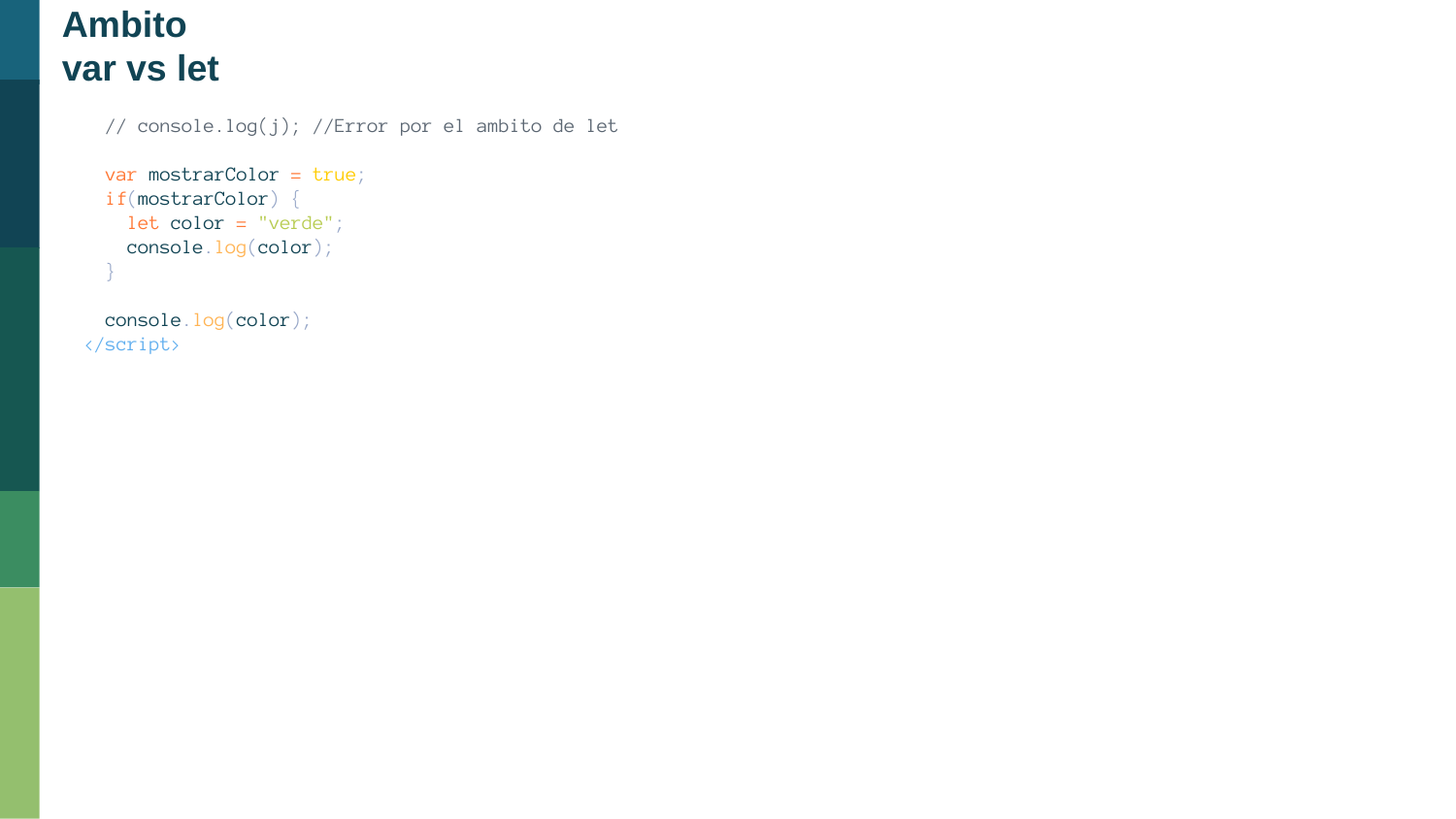

Ambito
var vs let
    // console.log(j); //Error por el ambito de let
    var mostrarColor = true;
    if(mostrarColor) {
      let color = "verde";
      console.log(color);
    }
    console.log(color);
  </script>